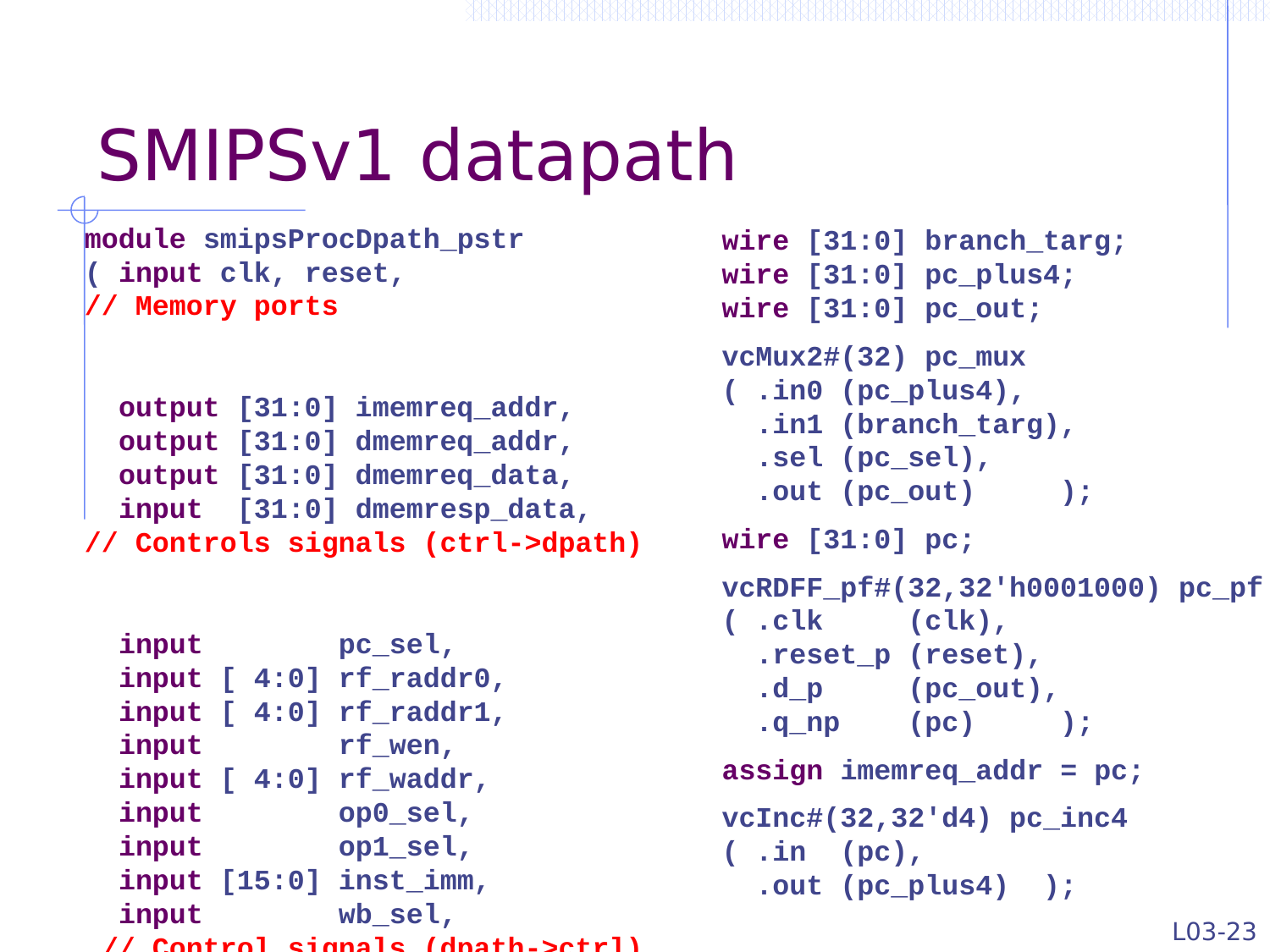

# SMIPSv1 datapath
module smipsProcDpath_pstr
( input clk, reset,
// Memory ports
  output [31:0] imemreq_addr,
  output [31:0] dmemreq_addr,
  output [31:0] dmemreq_data,
  input  [31:0] dmemresp_data,
// Controls signals (ctrl->dpath)
  input        pc_sel,
  input [ 4:0] rf_raddr0,
  input [ 4:0] rf_raddr1,
  input        rf_wen,
  input [ 4:0] rf_waddr,
  input        op0_sel,
  input        op1_sel,
  input [15:0] inst_imm,
  input        wb_sel,
 // Control signals (dpath->ctrl)
  output       branch_cond_eq,
  output [7:0] tohost_next    );
  wire [31:0] branch_targ;
  wire [31:0] pc_plus4;
  wire [31:0] pc_out;
  vcMux2#(32) pc_mux
  ( .in0 (pc_plus4),
    .in1 (branch_targ),
    .sel (pc_sel),
    .out (pc_out)     );
  wire [31:0] pc;
  vcRDFF_pf#(32,32'h0001000) pc_pf
  ( .clk     (clk),
    .reset_p (reset),
    .d_p     (pc_out),
    .q_np    (pc)     );
  assign imemreq_addr = pc;
  vcInc#(32,32'd4) pc_inc4
  ( .in  (pc),
    .out (pc_plus4)  );
L03-23